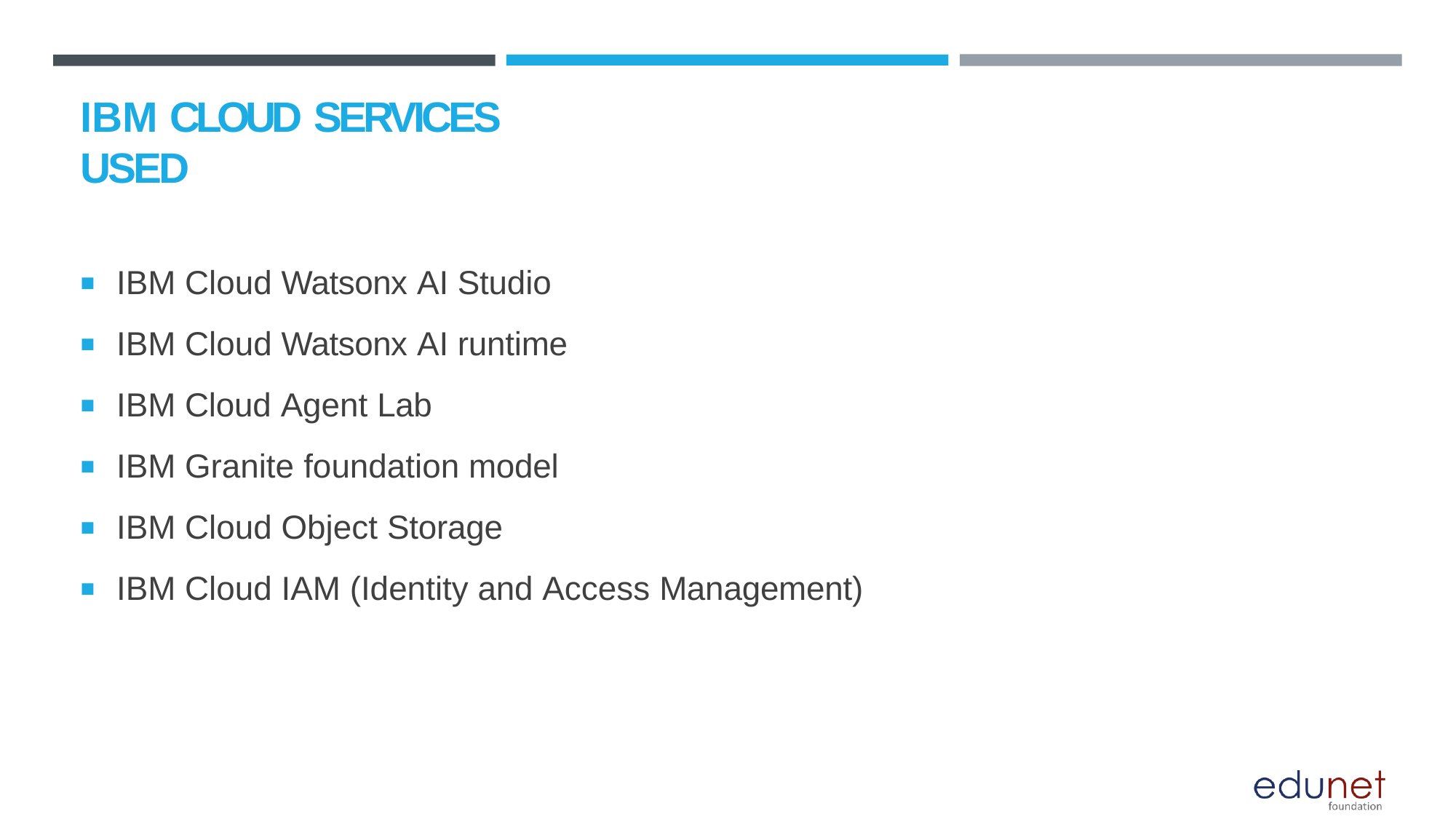

# IBM CLOUD SERVICES USED
IBM Cloud Watsonx AI Studio
IBM Cloud Watsonx AI runtime
IBM Cloud Agent Lab
IBM Granite foundation model
IBM Cloud Object Storage
IBM Cloud IAM (Identity and Access Management)